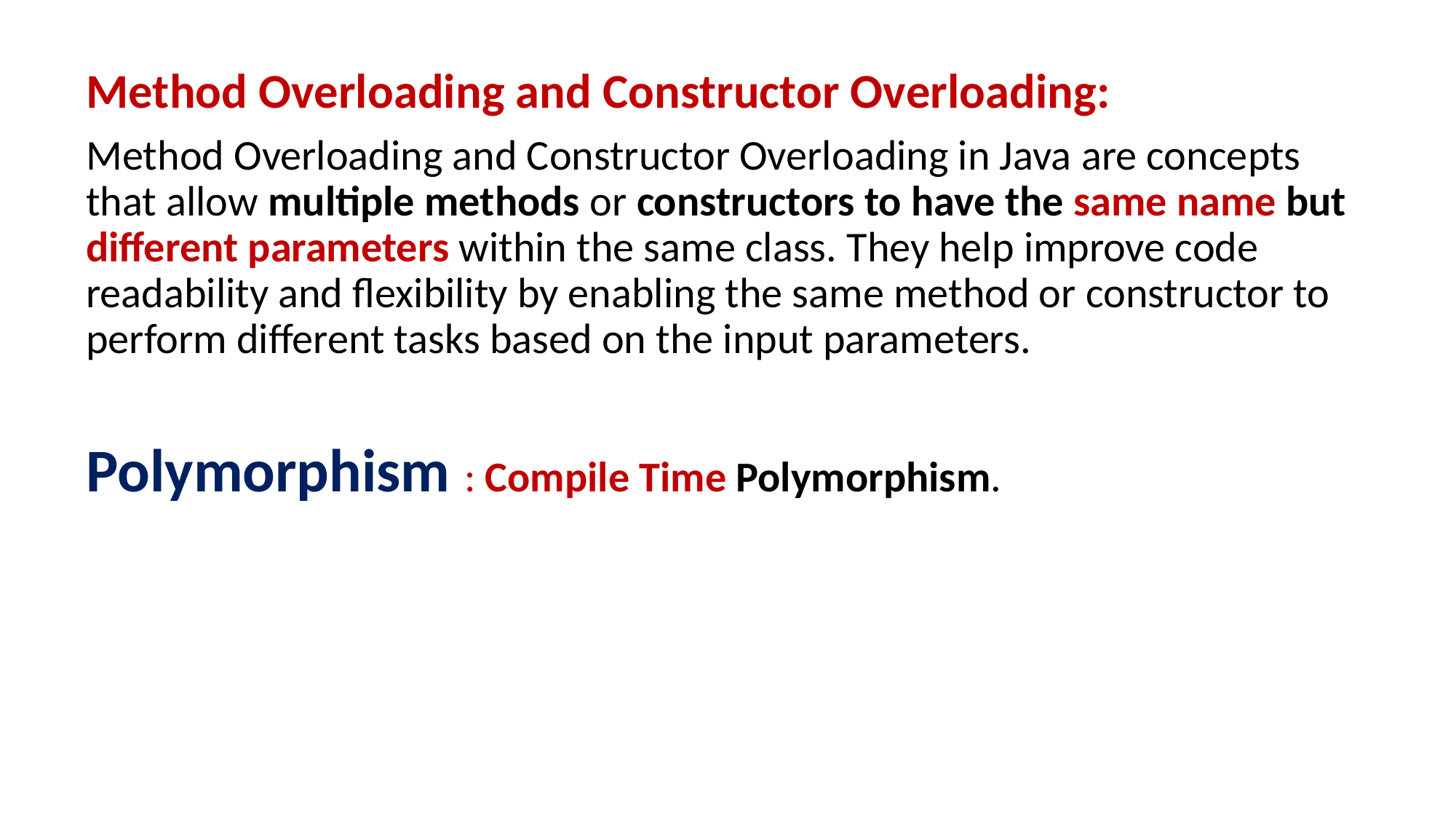

Method Overloading and Constructor Overloading:
Method Overloading and Constructor Overloading in Java are concepts that allow multiple methods or constructors to have the same name but different parameters within the same class. They help improve code readability and flexibility by enabling the same method or constructor to perform different tasks based on the input parameters.

Polymorphism : Compile Time Polymorphism.